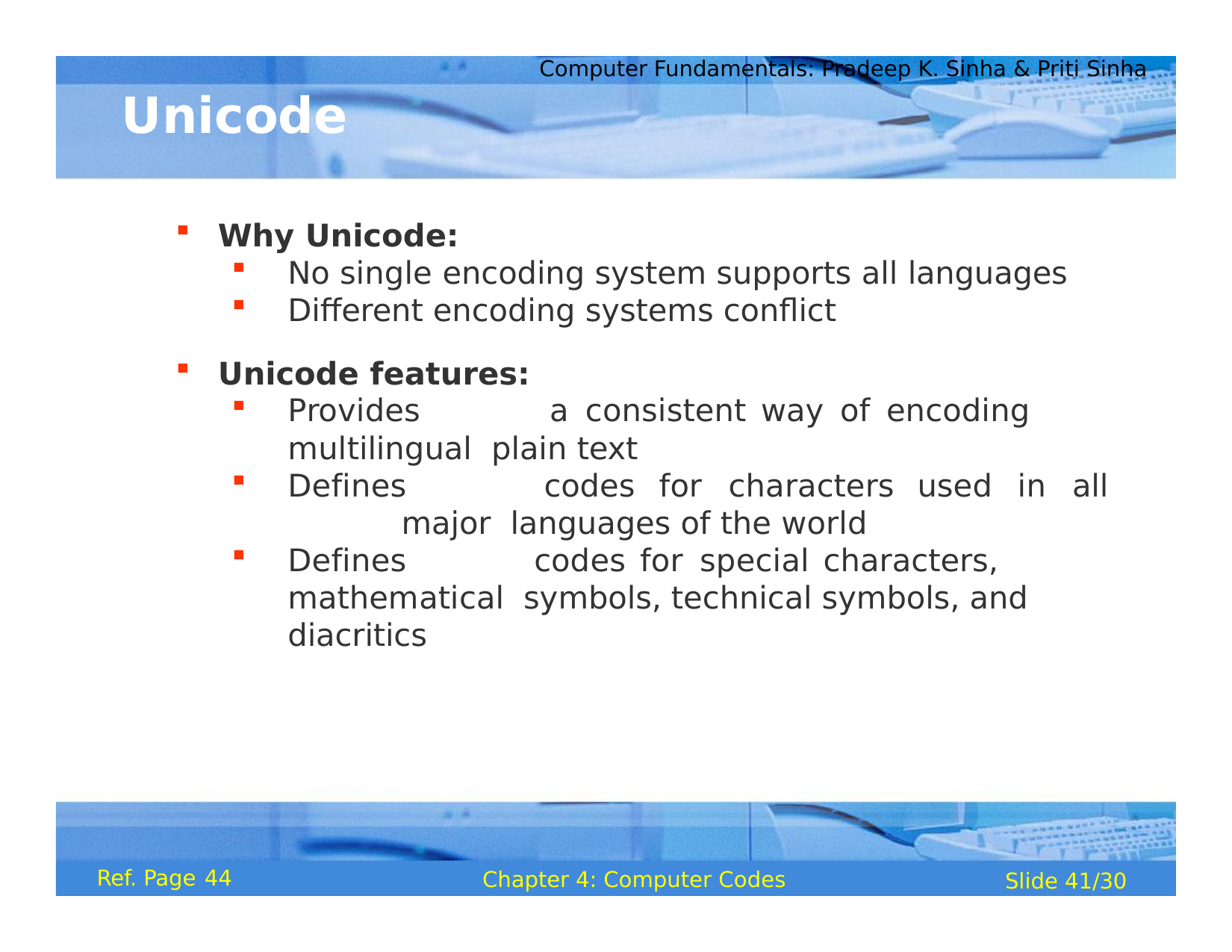

Computer Fundamentals: Pradeep K. Sinha & Priti Sinha
# Unicode
Why Unicode:
No single encoding system supports all languages
Different encoding systems conflict
Unicode features:
Provides	a	consistent	way	of	encoding	multilingual  plain text
Defines	codes	for	characters	used	in	all	major  languages of the world
Defines	codes	for	special	characters,	mathematical  symbols, technical symbols, and diacritics

Ref. Page 44
Chapter 4: Computer Codes
Slide 41/30